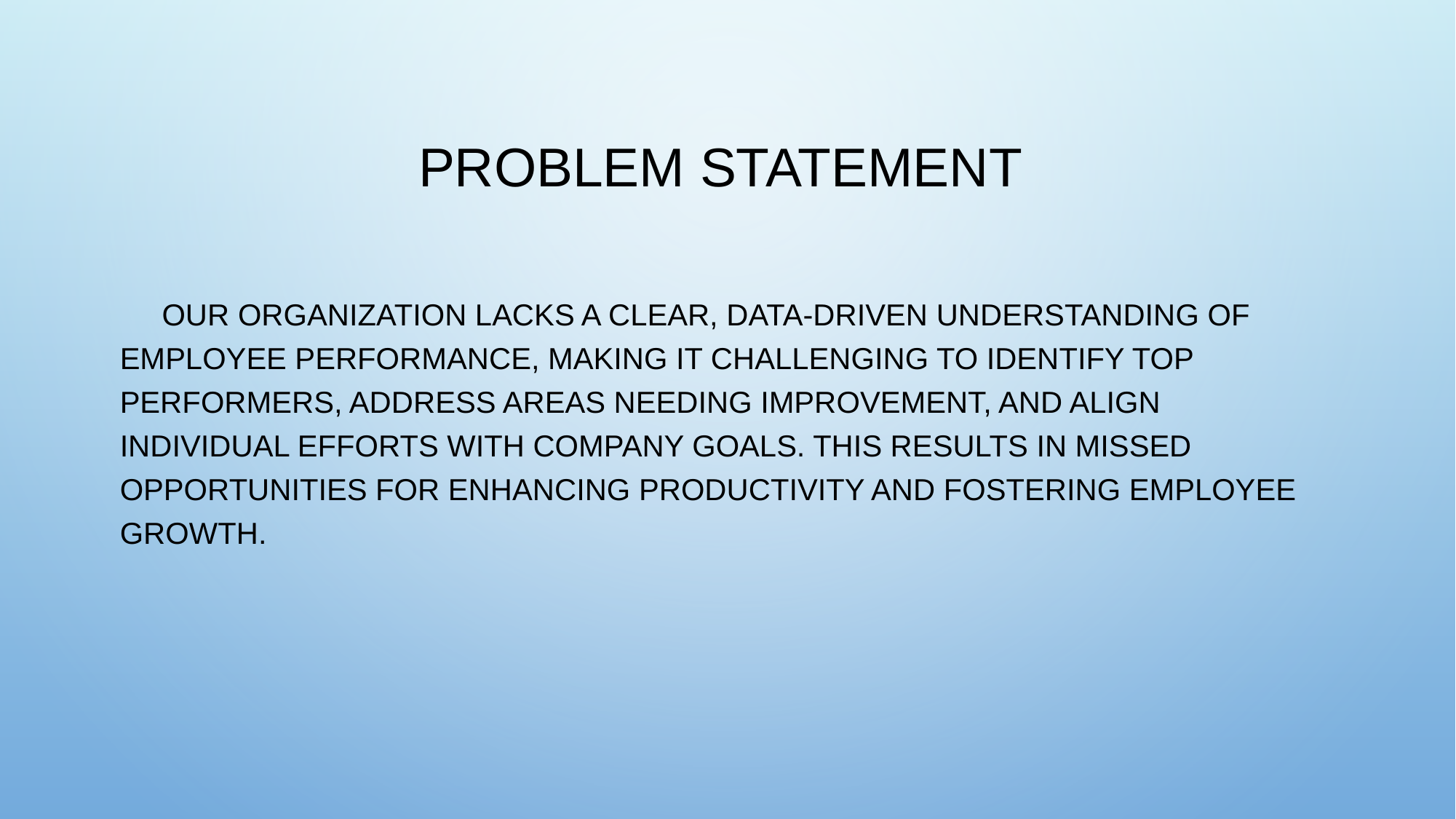

# PROBLEM STATEMENT
     Our organization lacks a clear, data-driven understanding of employee performance, making it challenging to identify top performers, address areas needing improvement, and align individual efforts with company goals. This results in missed opportunities for enhancing productivity and fostering employee growth.